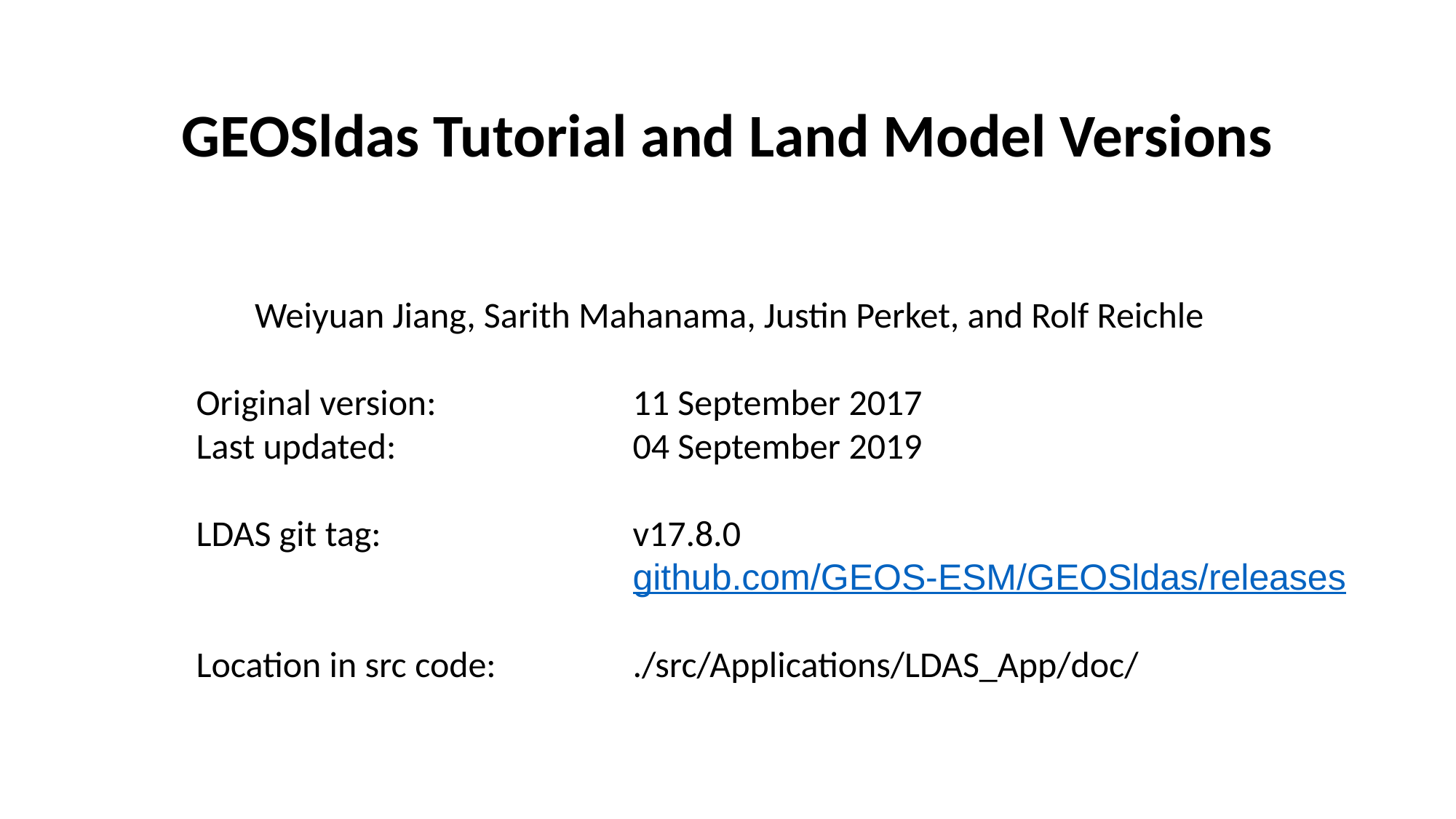

GEOSldas Tutorial and Land Model Versions

Weiyuan Jiang, Sarith Mahanama, Justin Perket, and Rolf Reichle

	Original version:  		11 September 2017
	Last updated:			04 September 2019

	LDAS git tag:			v17.8.0
					github.com/GEOS-ESM/GEOSldas/releases

	Location in src code: 		./src/Applications/LDAS_App/doc/